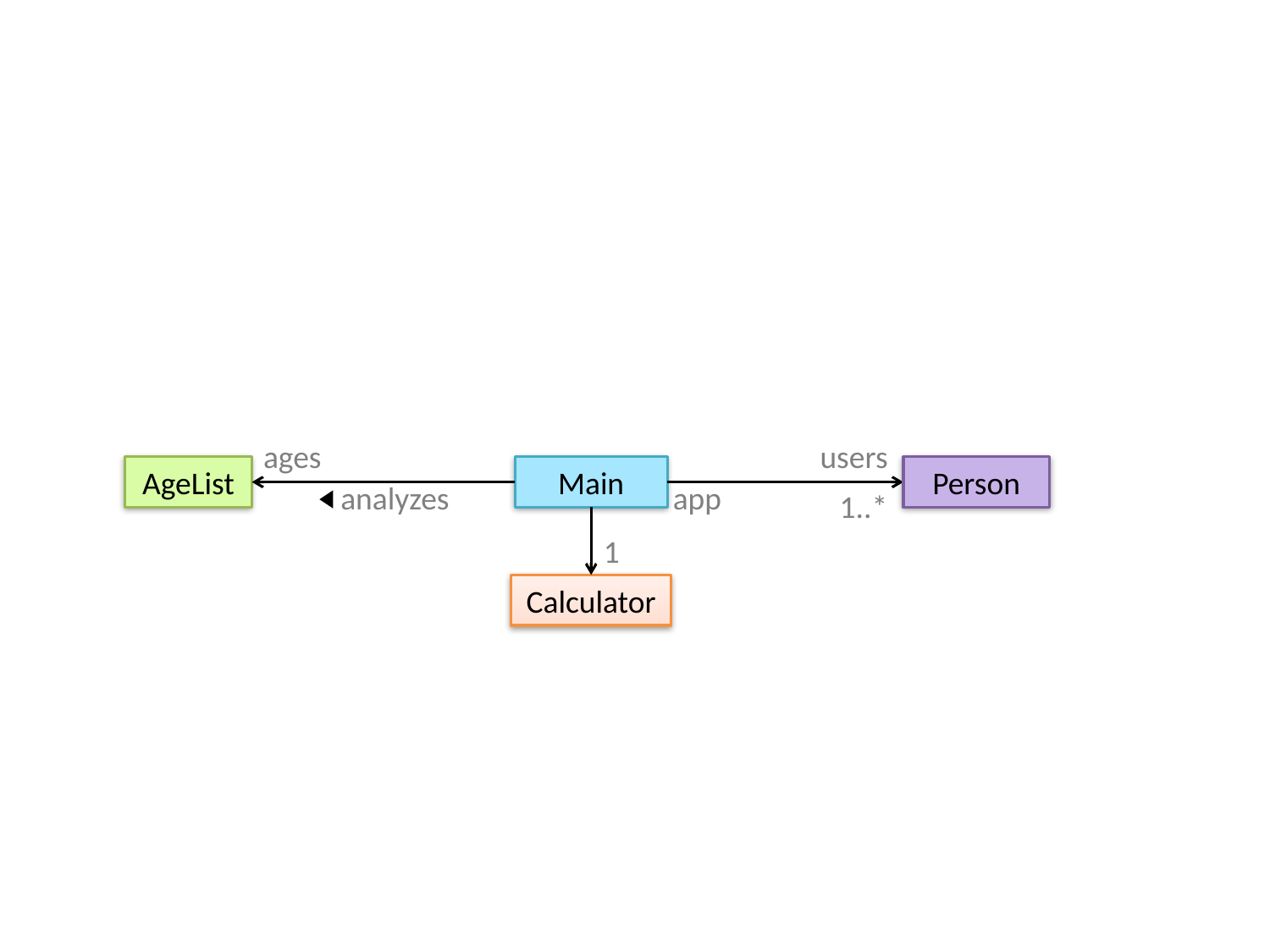

ages
users
Person
AgeList
Main
analyzes
app
1..*

1
Calculator